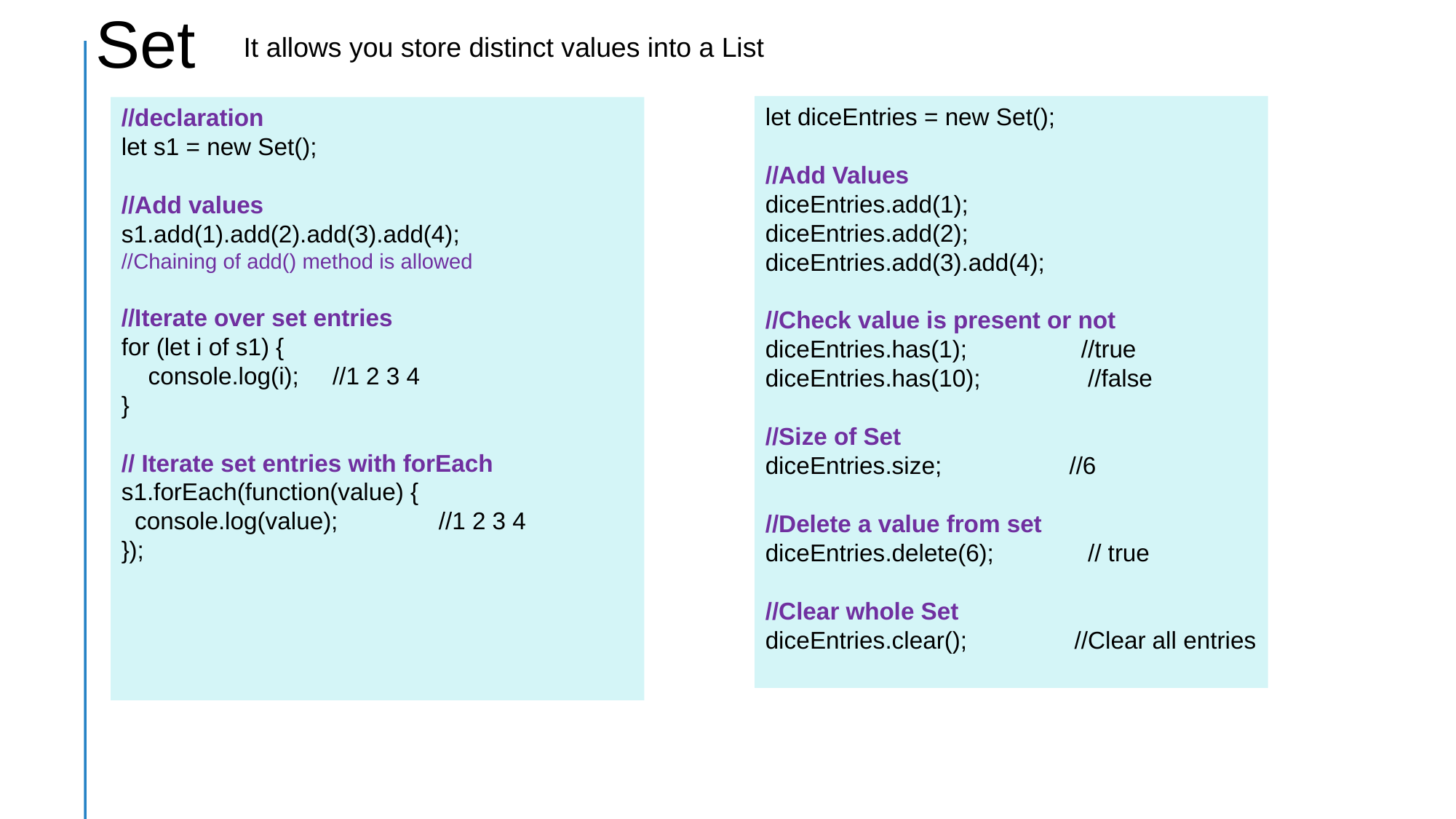

# Set
It allows you store distinct values into a List
let diceEntries = new Set();

//Add Values
diceEntries.add(1);
diceEntries.add(2);
diceEntries.add(3).add(4);

//Check value is present or not
diceEntries.has(1);                 //true
diceEntries.has(10);                //false

//Size of Set
diceEntries.size;                   //6

//Delete a value from set
diceEntries.delete(6);              // true

//Clear whole Set
diceEntries.clear();                //Clear all entries

//declaration
let s1 = new Set();

//Add values
s1.add(1).add(2).add(3).add(4);
//Chaining of add() method is allowed

//Iterate over set entries
for (let i of s1) {
    console.log(i);     //1 2 3 4
}

// Iterate set entries with forEach
s1.forEach(function(value) {
  console.log(value);               //1 2 3 4
});